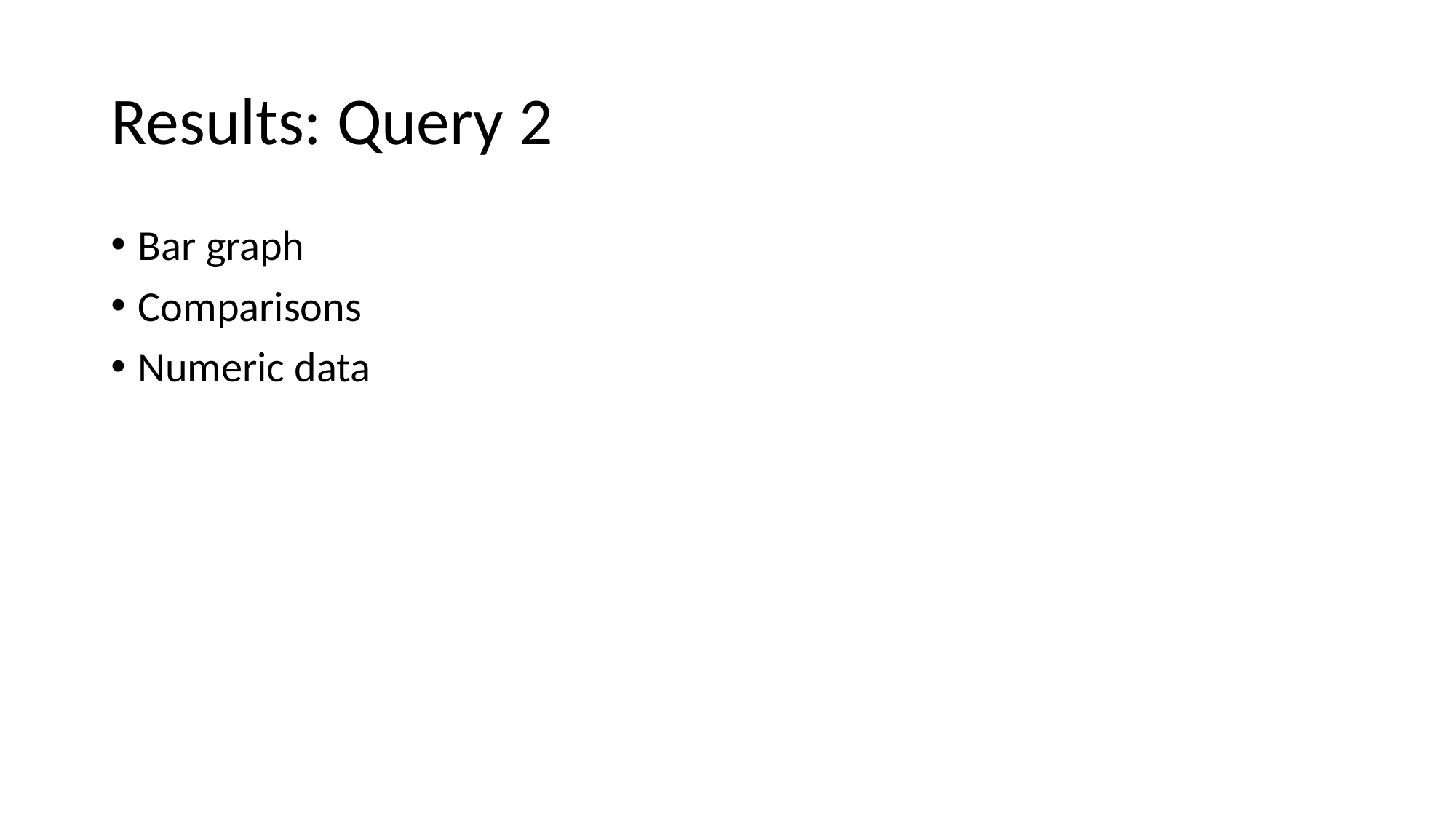

# Results: Query 2
Bar graph
Comparisons
Numeric data